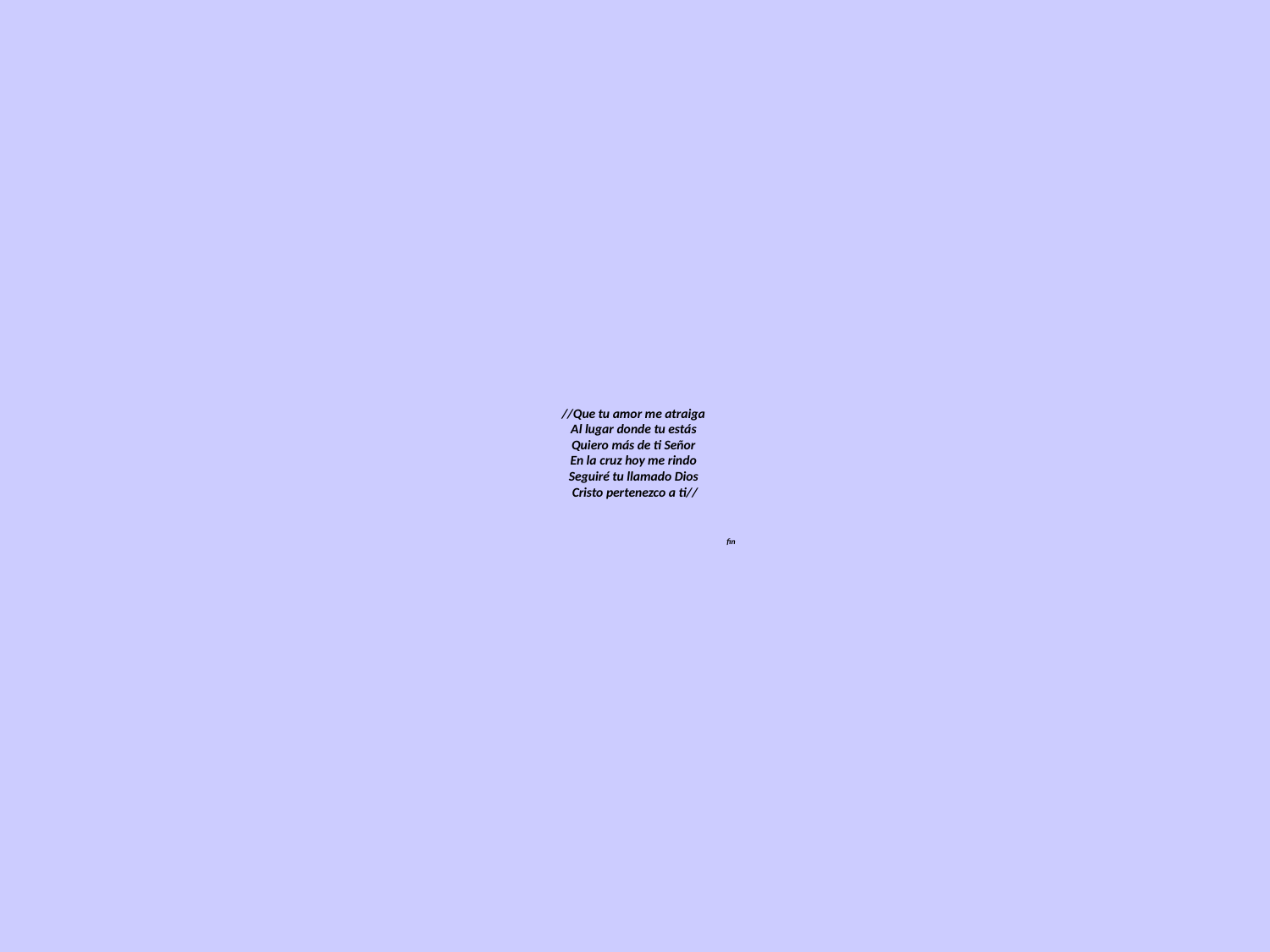

# //Que tu amor me atraiga  Al lugar donde tu estás  Quiero más de ti Señor  En la cruz hoy me rindo  Seguiré tu llamado Dios  Cristo pertenezco a ti// fin